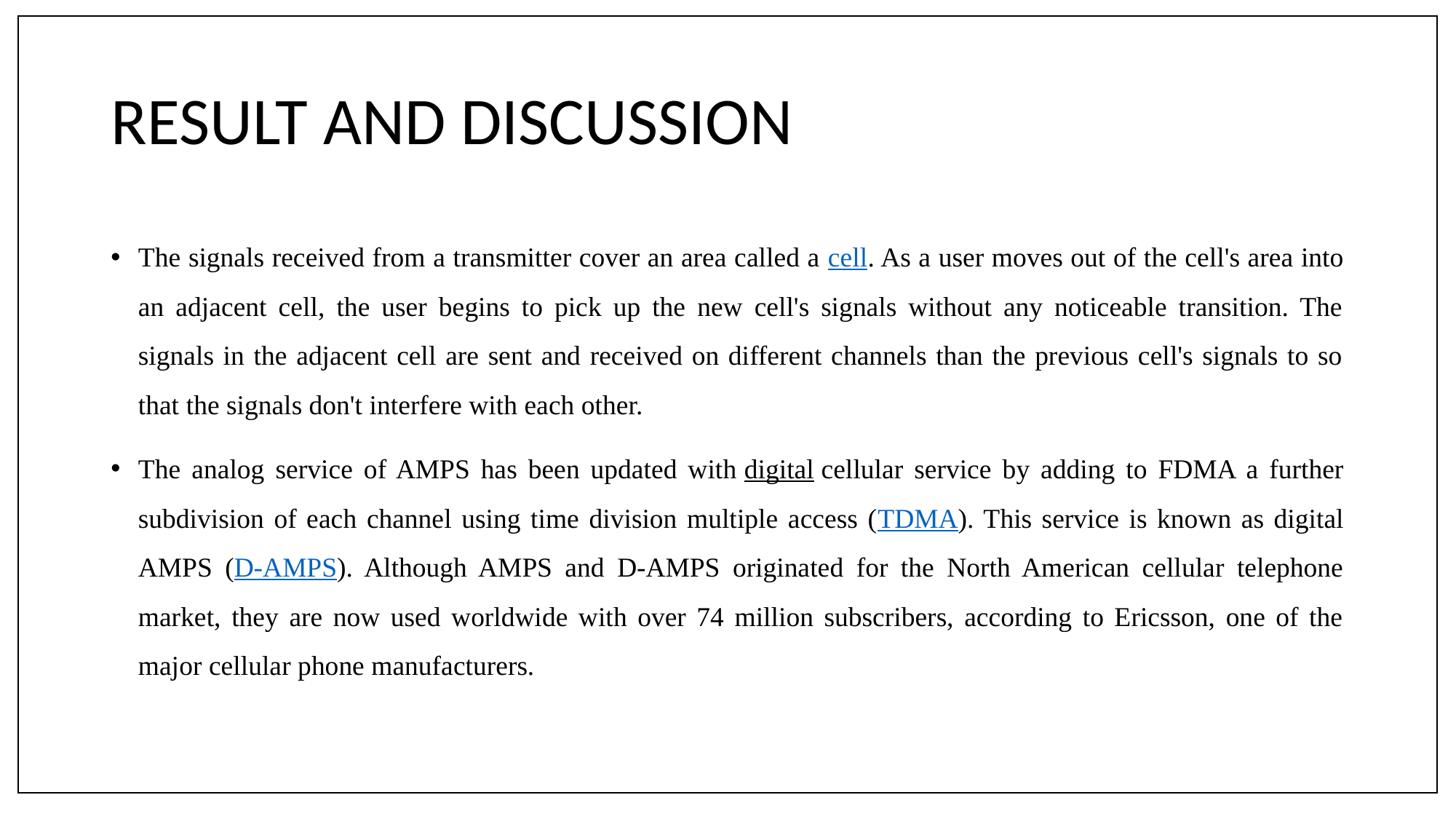

# RESULT AND DISCUSSION
The signals received from a transmitter cover an area called a cell. As a user moves out of the cell's area into an adjacent cell, the user begins to pick up the new cell's signals without any noticeable transition. The signals in the adjacent cell are sent and received on different channels than the previous cell's signals to so that the signals don't interfere with each other.
The analog service of AMPS has been updated with digital cellular service by adding to FDMA a further subdivision of each channel using time division multiple access (TDMA). This service is known as digital AMPS (D-AMPS). Although AMPS and D-AMPS originated for the North American cellular telephone market, they are now used worldwide with over 74 million subscribers, according to Ericsson, one of the major cellular phone manufacturers.